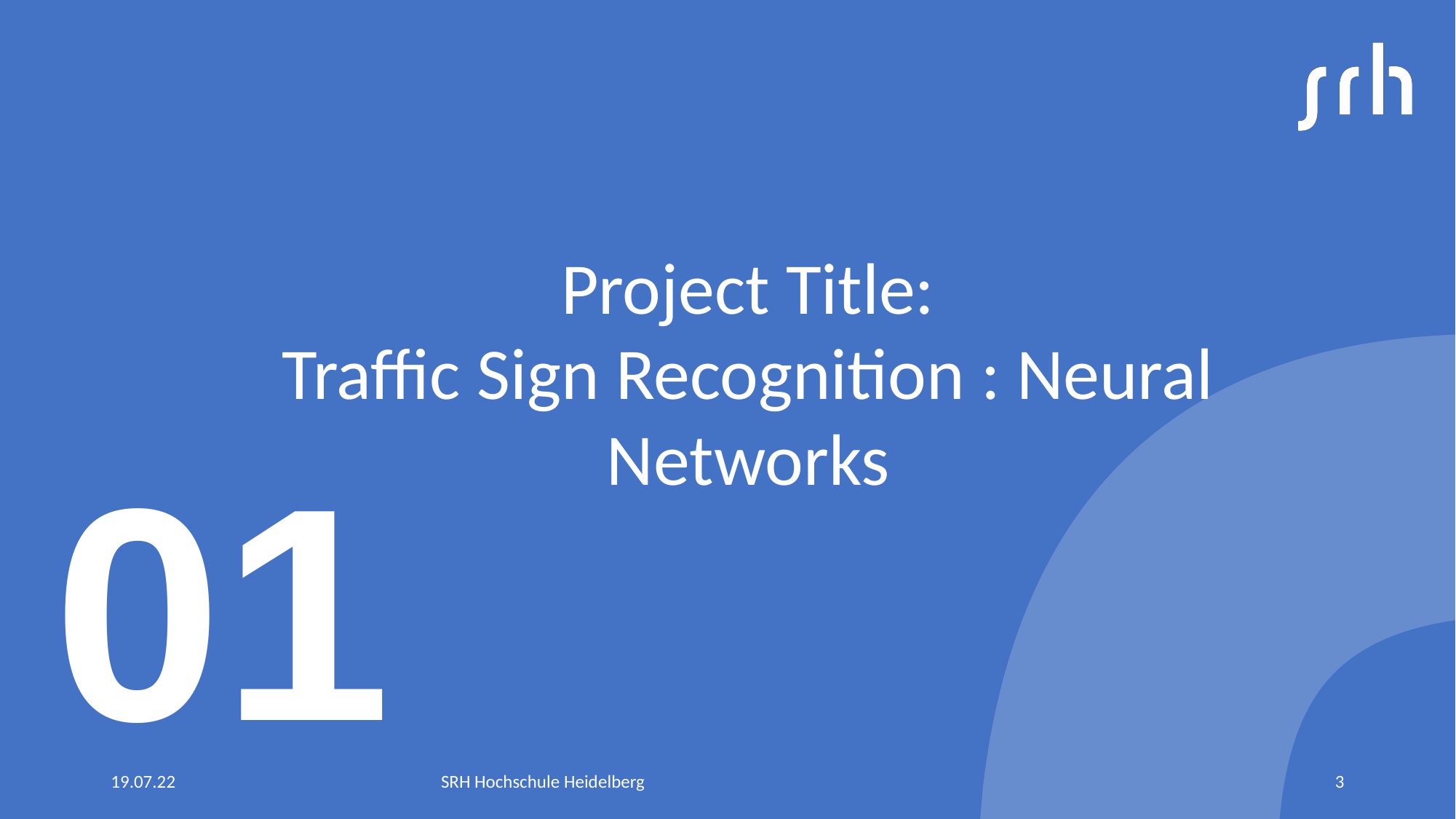

# Project Title: Traffic Sign Recognition : Neural Networks
01
19.07.22
SRH Hochschule Heidelberg
3